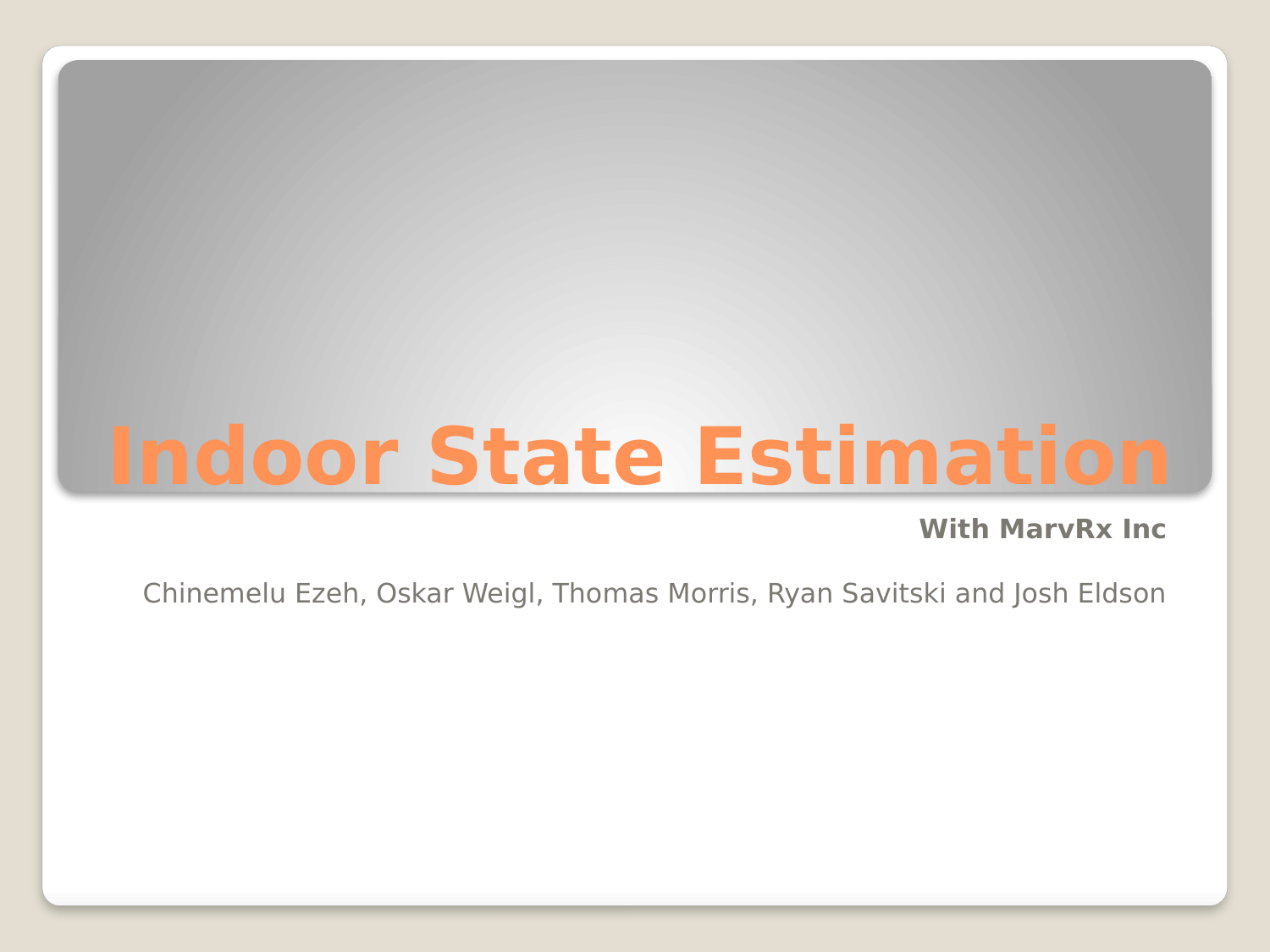

# Indoor State Estimation
With MarvRx Inc

Chinemelu Ezeh, Oskar Weigl, Thomas Morris, Ryan Savitski and Josh Eldson